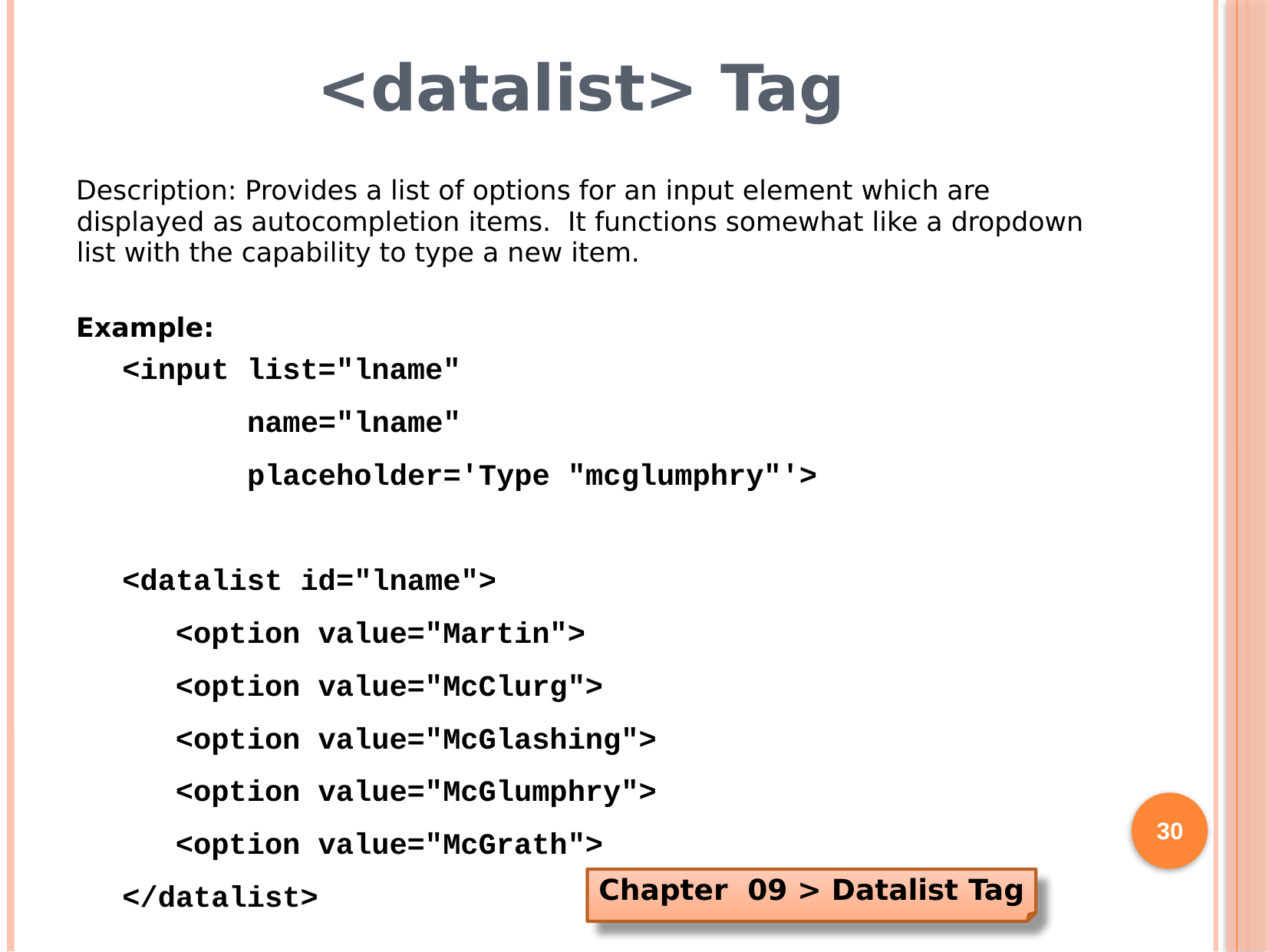

# <datalist> Tag
Description: Provides a list of options for an input element which are displayed as autocompletion items.  It functions somewhat like a dropdown list with the capability to type a new item.

Example:
<input list="lname"
       name="lname"
       placeholder='Type "mcglumphry"'>

<datalist id="lname">
   <option value="Martin">
   <option value="McClurg">
   <option value="McGlashing">
   <option value="McGlumphry">
   <option value="McGrath">
</datalist>
30
Chapter  09 > Datalist Tag